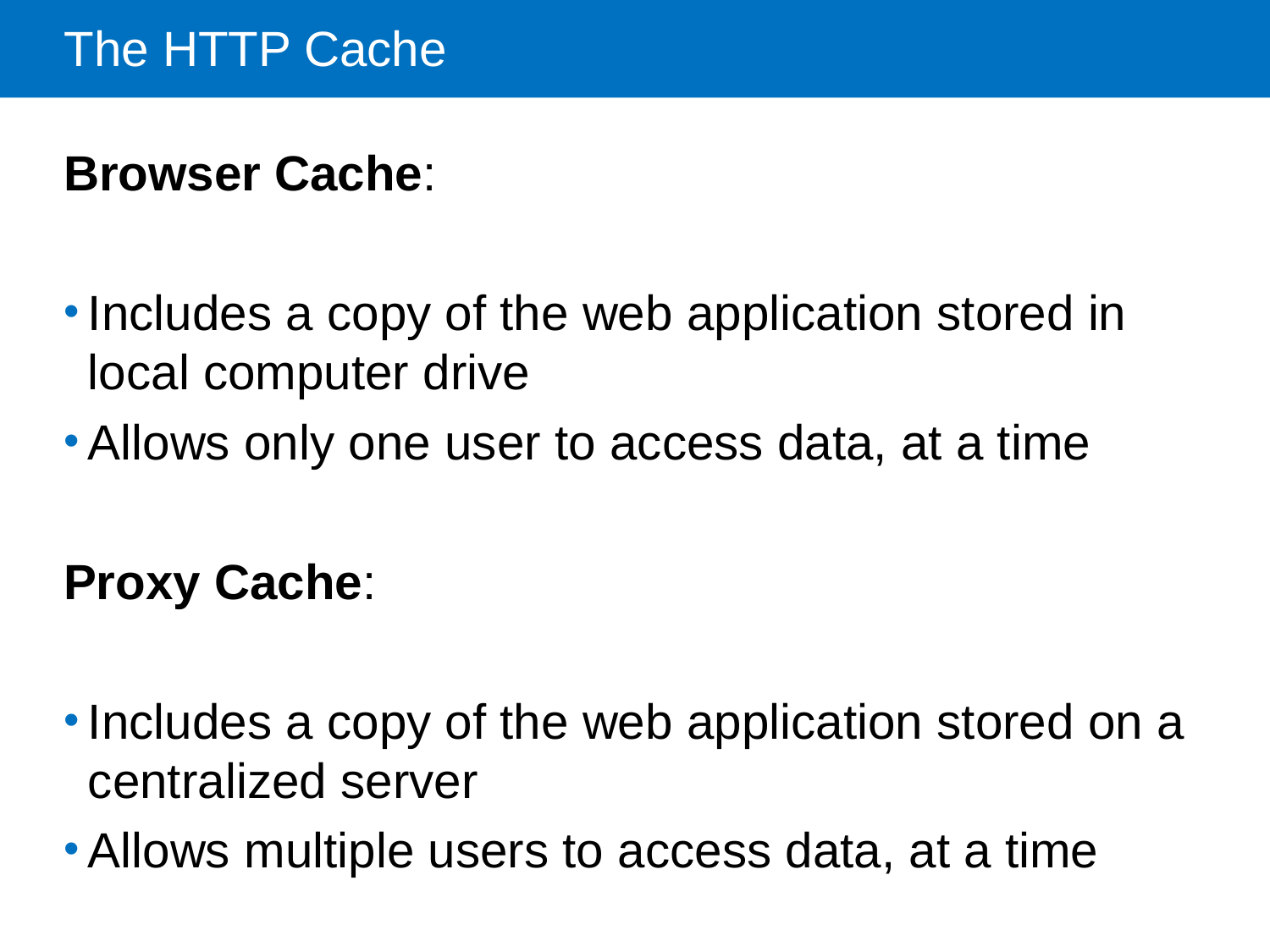

# The HTTP Cache
Browser Cache:

Includes a copy of the web application stored in local computer drive
Allows only one user to access data, at a time

Proxy Cache:

Includes a copy of the web application stored on a centralized server
Allows multiple users to access data, at a time